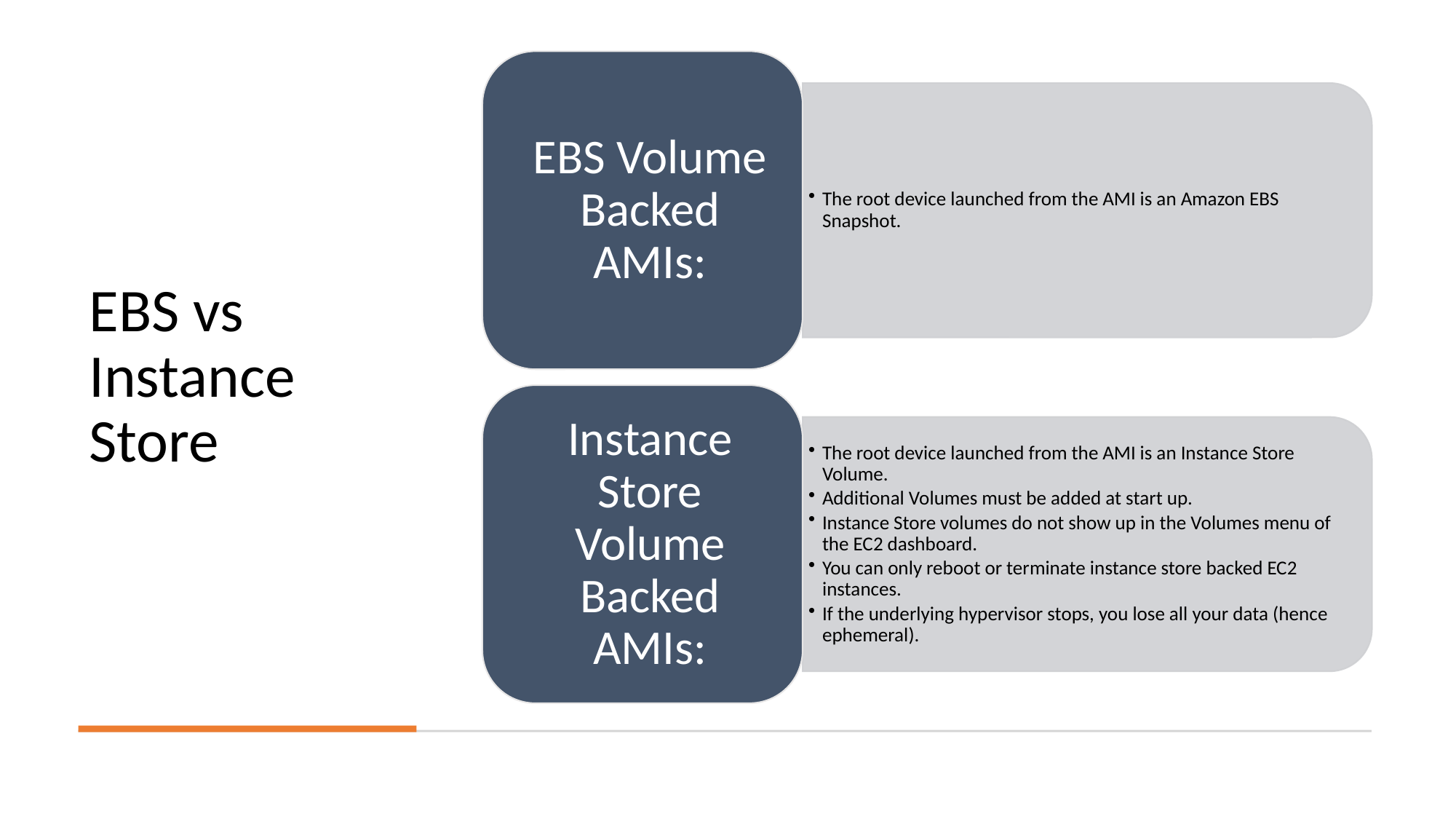

# EBS vs Instance Store
The root device launched from the AMI is an Amazon EBS Snapshot.
EBS Volume Backed AMIs:
The root device launched from the AMI is an Instance Store Volume.
Additional Volumes must be added at start up.
Instance Store volumes do not show up in the Volumes menu of the EC2 dashboard.
You can only reboot or terminate instance store backed EC2 instances.
If the underlying hypervisor stops, you lose all your data (hence ephemeral).
Instance Store Volume Backed AMIs: